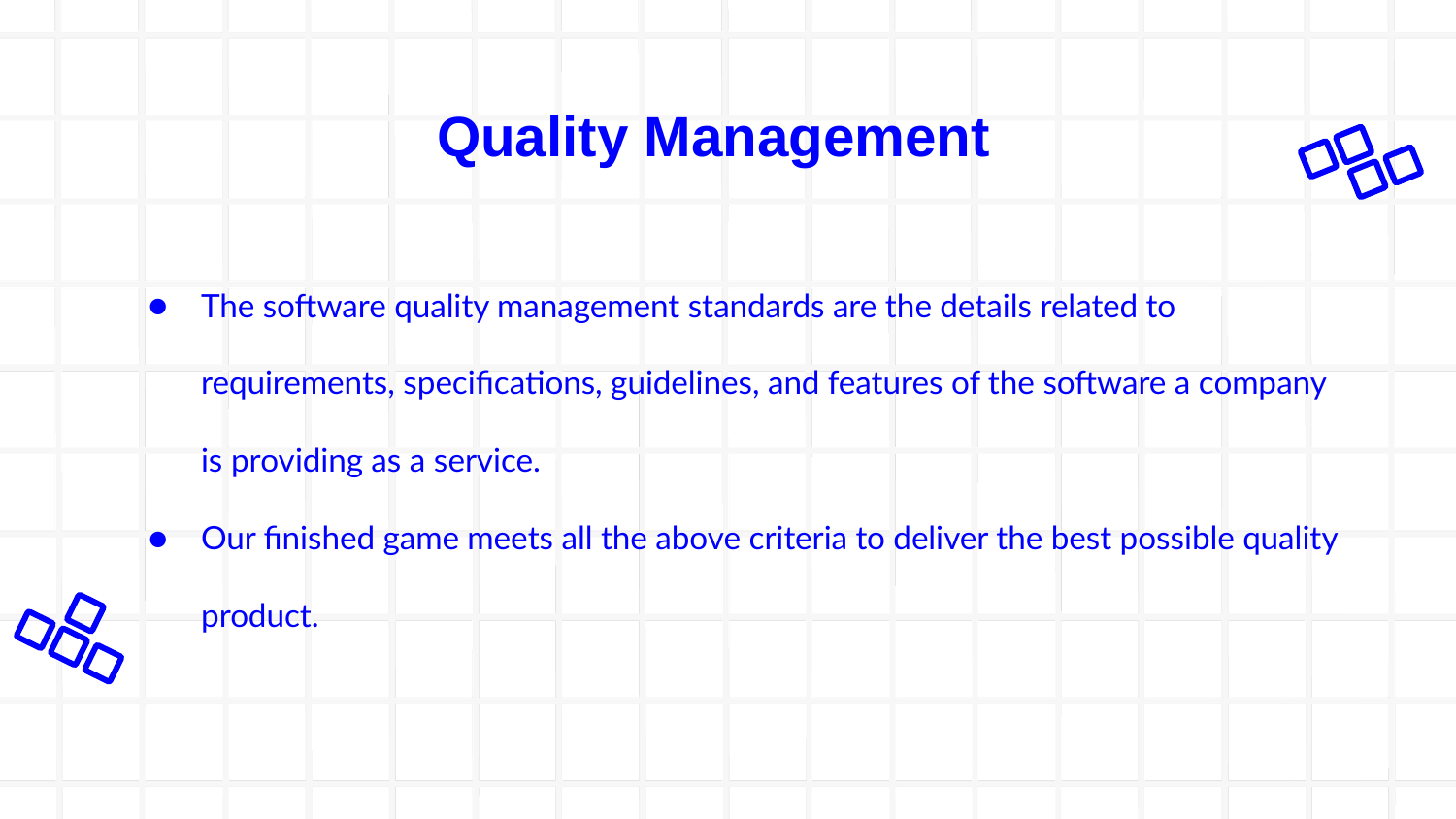

# Quality Management
The software quality management standards are the details related to requirements, specifications, guidelines, and features of the software a company is providing as a service.
Our finished game meets all the above criteria to deliver the best possible quality product.